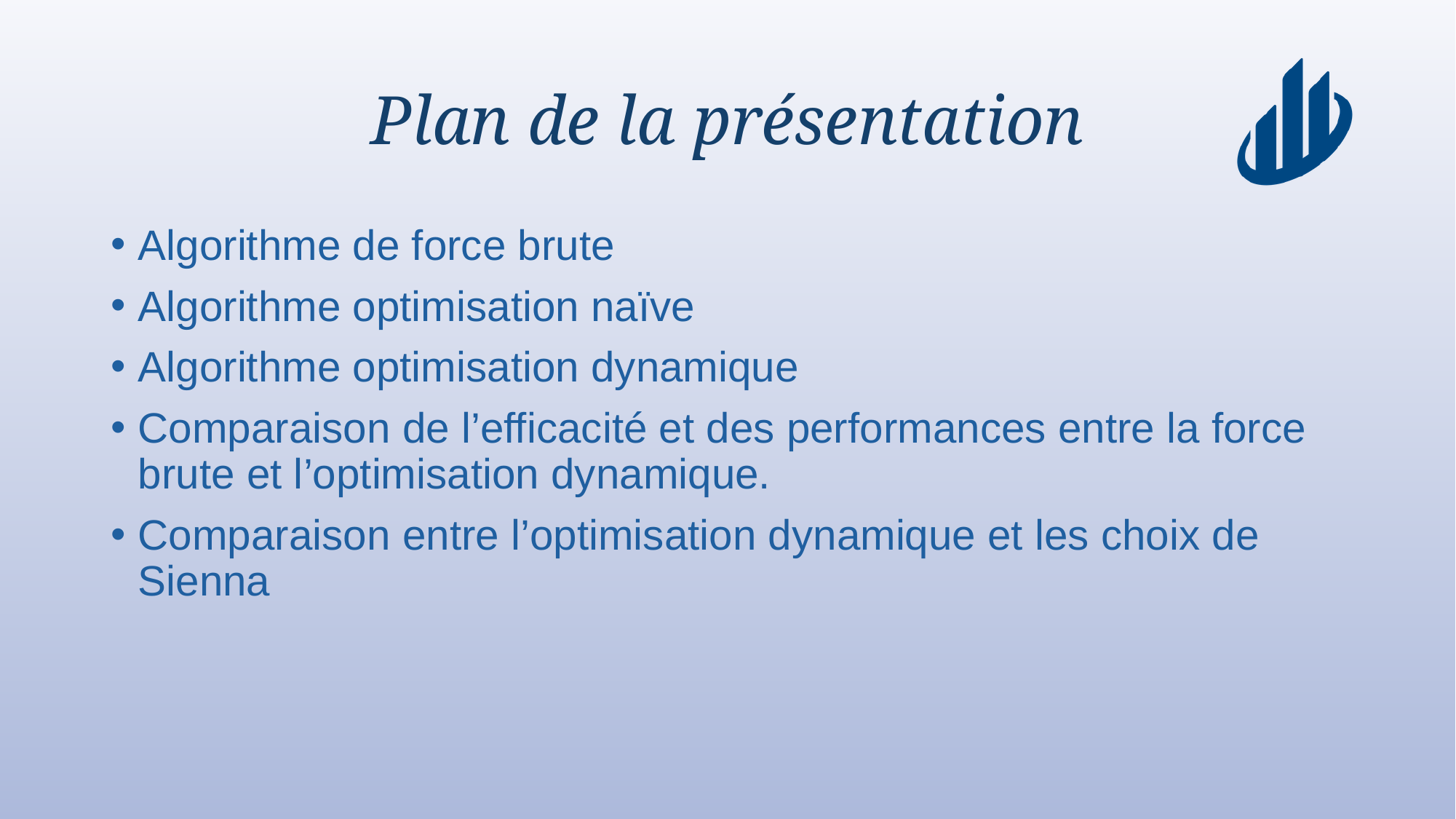

# Plan de la présentation
Algorithme de force brute
Algorithme optimisation naïve
Algorithme optimisation dynamique
Comparaison de l’efficacité et des performances entre la force brute et l’optimisation dynamique.
Comparaison entre l’optimisation dynamique et les choix de Sienna